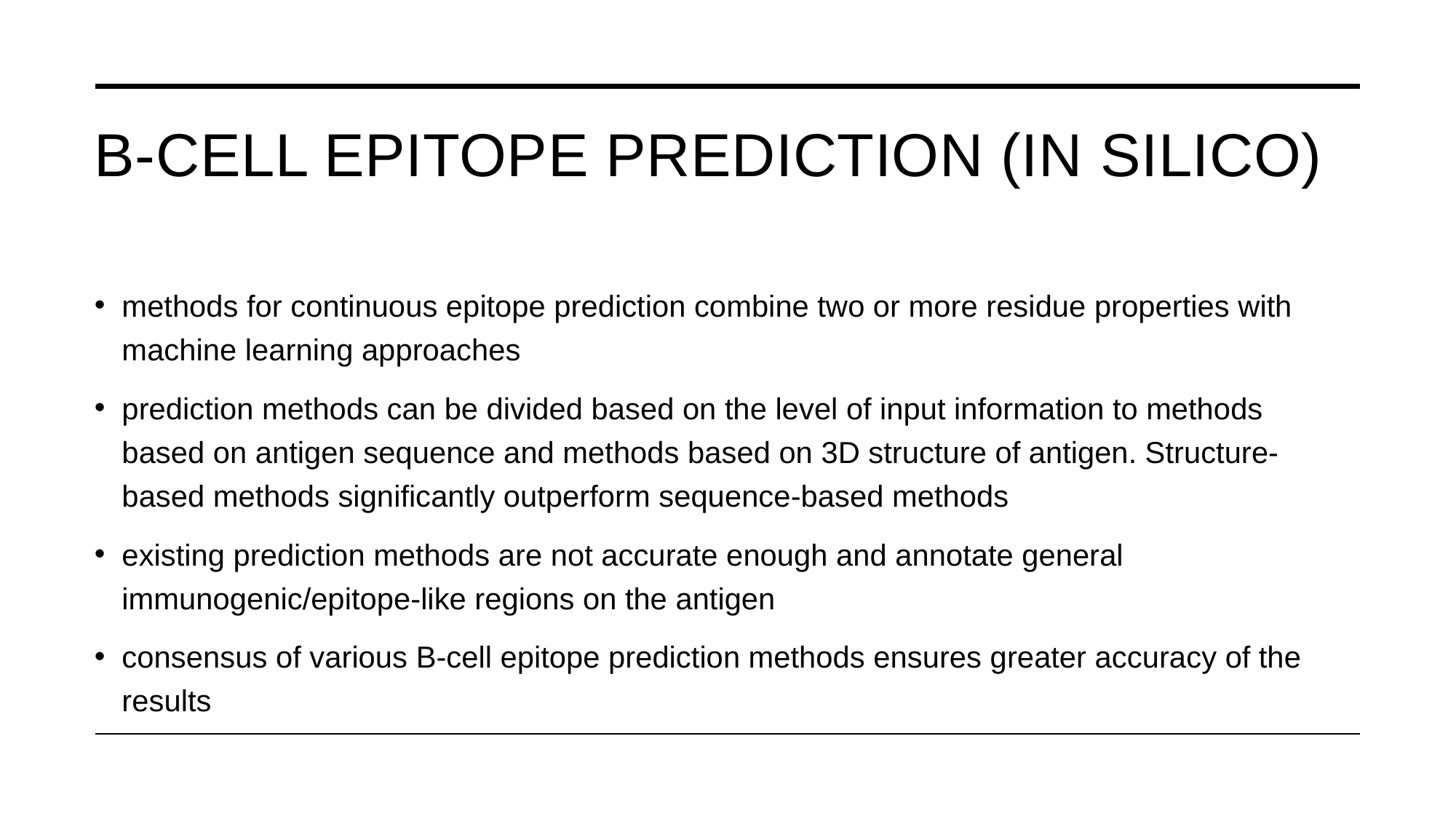

# B-Cell epitope prediction (in silico)
methods for continuous epitope prediction combine two or more residue properties with machine learning approaches
prediction methods can be divided based on the level of input information to methods based on antigen sequence and methods based on 3D structure of antigen. Structure-based methods significantly outperform sequence-based methods
existing prediction methods are not accurate enough and annotate general immunogenic/epitope-like regions on the antigen
consensus of various B-cell epitope prediction methods ensures greater accuracy of the results